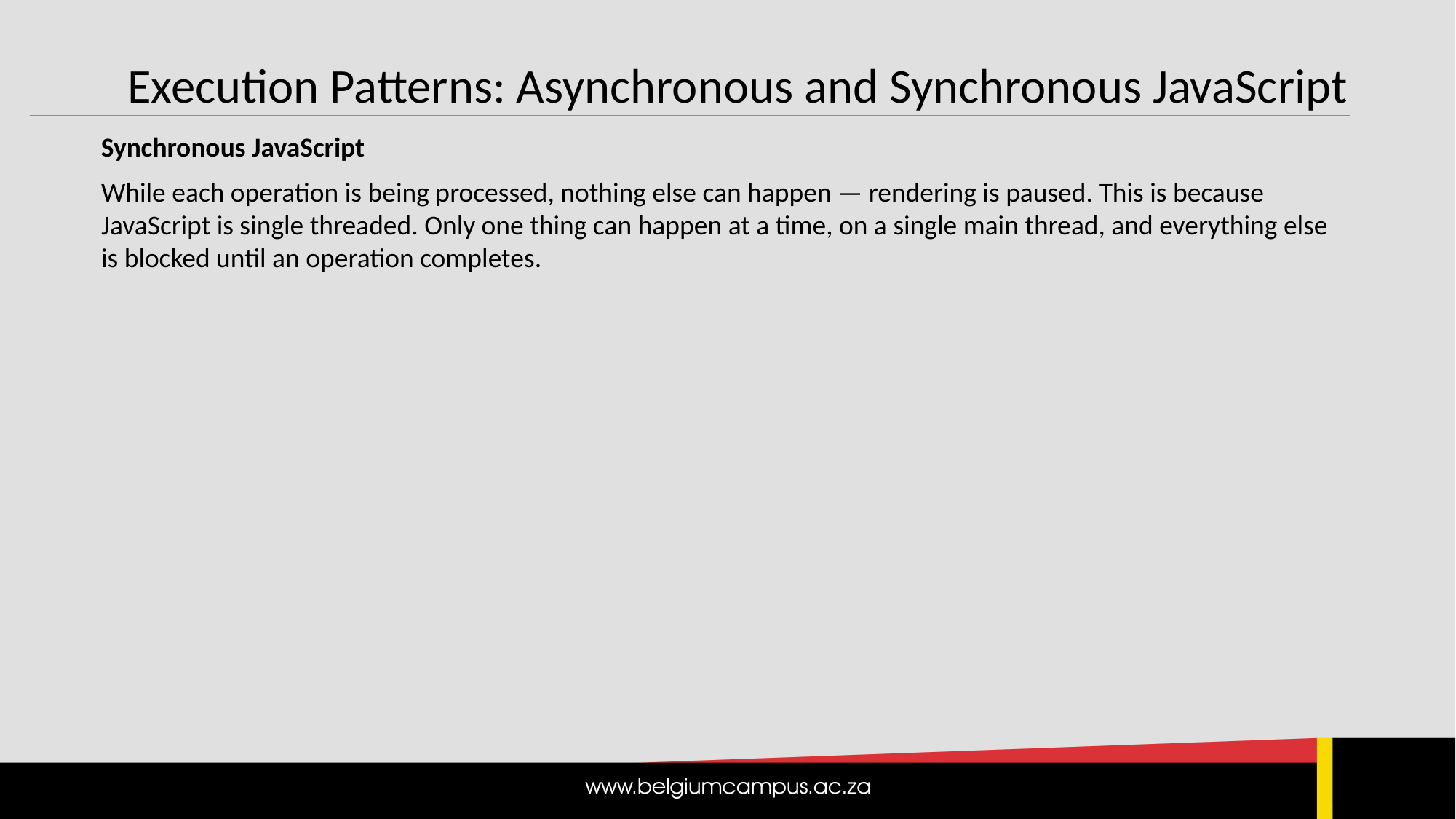

Execution Patterns: Asynchronous and Synchronous JavaScript
Synchronous JavaScript
While each operation is being processed, nothing else can happen — rendering is paused. This is because JavaScript is single threaded. Only one thing can happen at a time, on a single main thread, and everything else is blocked until an operation completes.